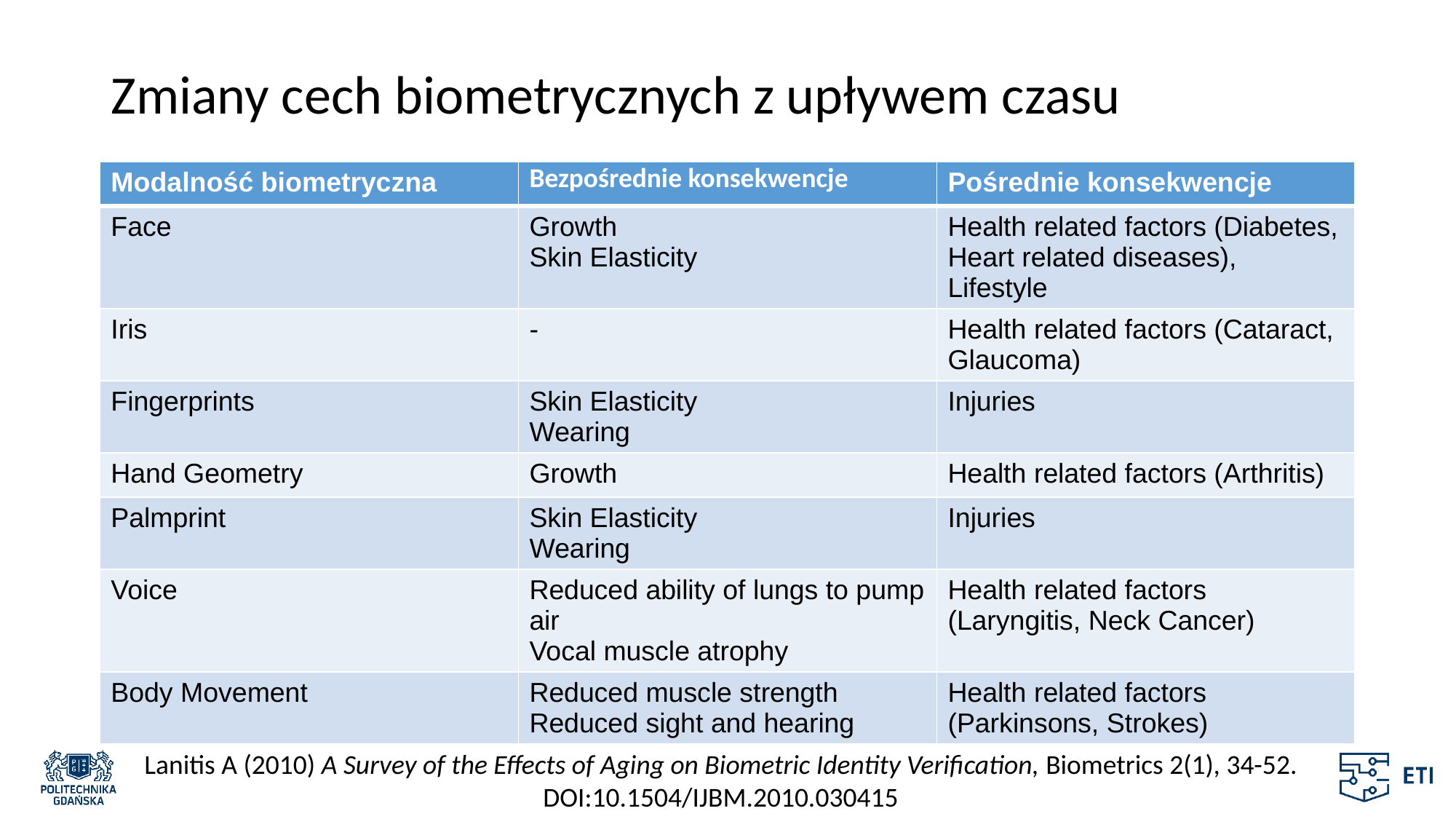

# Zmiany cech biometrycznych z upływem czasu
| Modalność biometryczna | Bezpośrednie konsekwencje | Pośrednie konsekwencje |
| --- | --- | --- |
| Face | Growth Skin Elasticity | Health related factors (Diabetes, Heart related diseases), Lifestyle |
| Iris | - | Health related factors (Cataract, Glaucoma) |
| Fingerprints | Skin Elasticity Wearing | Injuries |
| Hand Geometry | Growth | Health related factors (Arthritis) |
| Palmprint | Skin Elasticity Wearing | Injuries |
| Voice | Reduced ability of lungs to pump air Vocal muscle atrophy | Health related factors (Laryngitis, Neck Cancer) |
| Body Movement | Reduced muscle strength Reduced sight and hearing | Health related factors (Parkinsons, Strokes) |
Lanitis A (2010) A Survey of the Effects of Aging on Biometric Identity Verification, Biometrics 2(1), 34-52. DOI:10.1504/IJBM.2010.030415